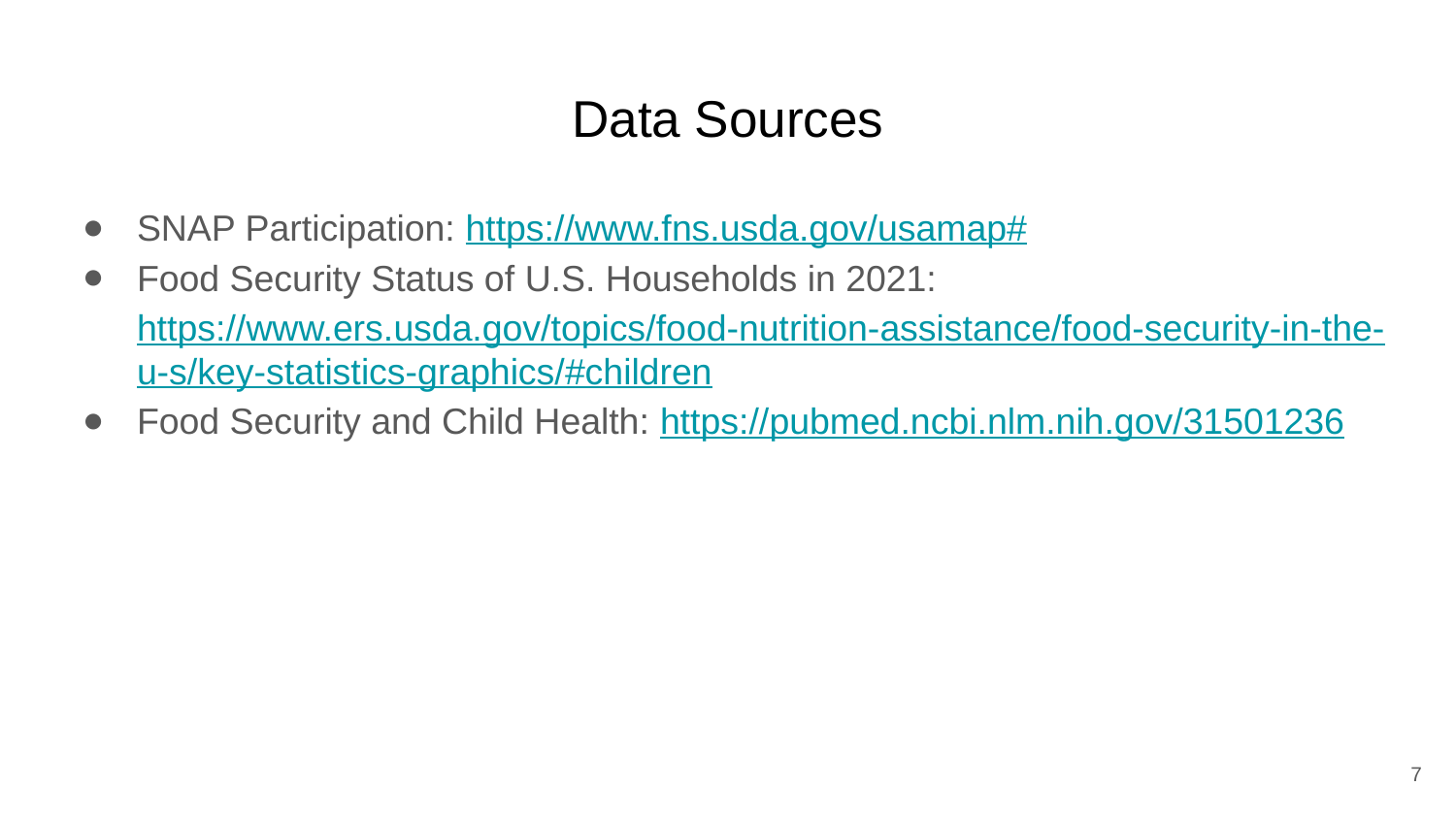

# Data Sources
SNAP Participation: https://www.fns.usda.gov/usamap#
Food Security Status of U.S. Households in 2021: https://www.ers.usda.gov/topics/food-nutrition-assistance/food-security-in-the-u-s/key-statistics-graphics/#children
Food Security and Child Health: https://pubmed.ncbi.nlm.nih.gov/31501236

7